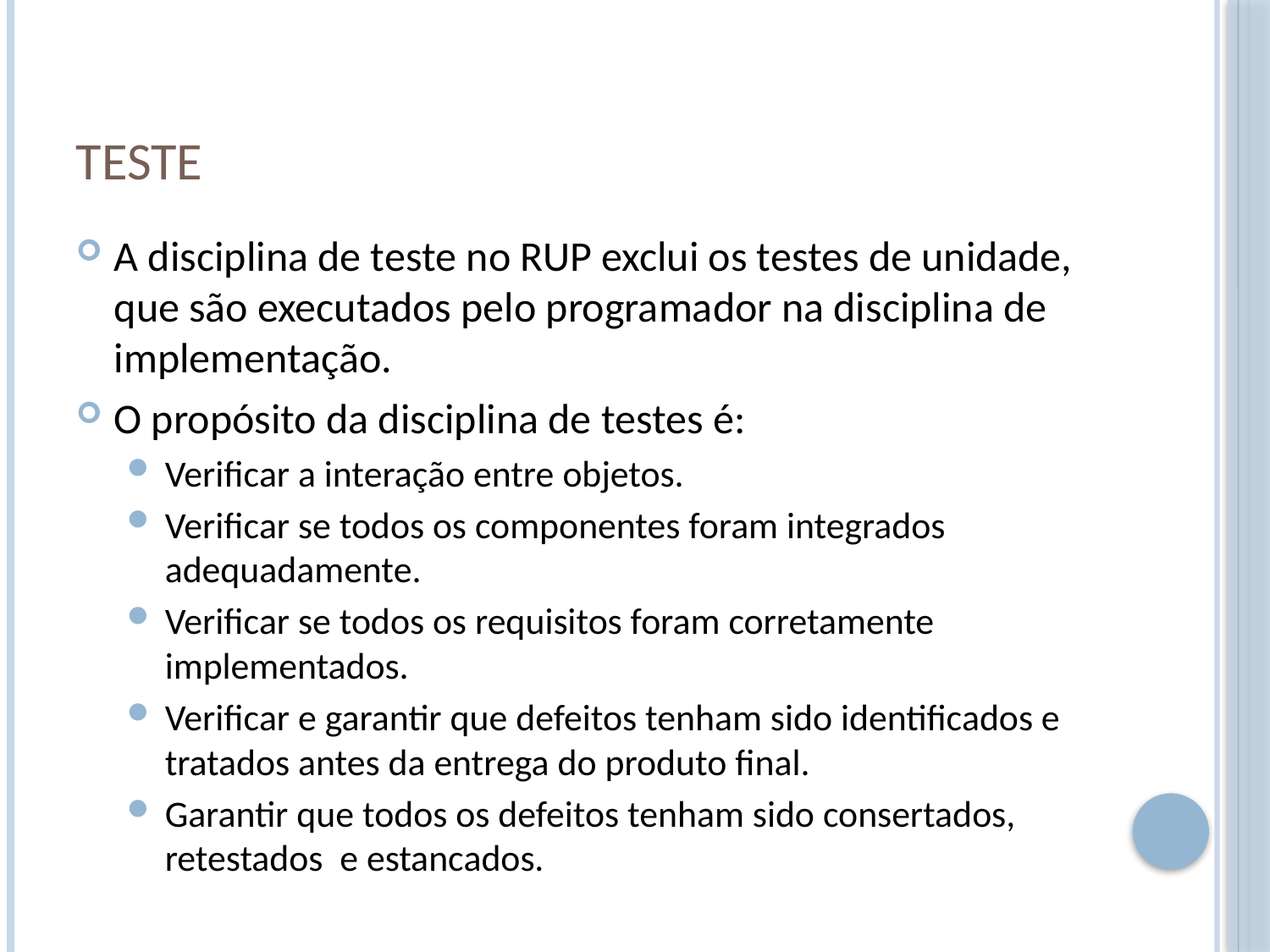

# Teste
A disciplina de teste no RUP exclui os testes de unidade, que são executados pelo programador na disciplina de implementação.
O propósito da disciplina de testes é:
Verificar a interação entre objetos.
Verificar se todos os componentes foram integrados adequadamente.
Verificar se todos os requisitos foram corretamente implementados.
Verificar e garantir que defeitos tenham sido identificados e tratados antes da entrega do produto final.
Garantir que todos os defeitos tenham sido consertados, retestados  e estancados.